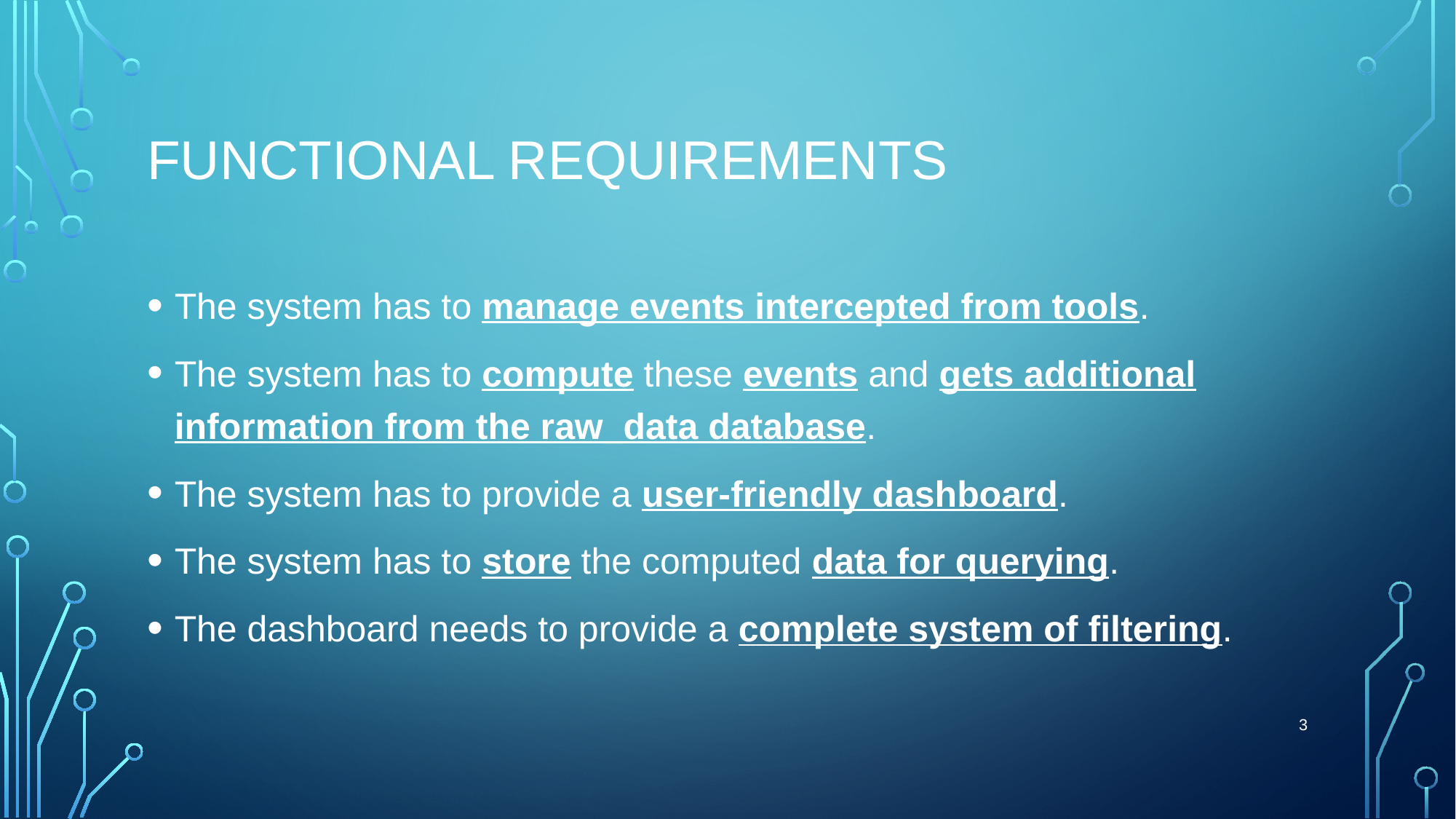

# Functional requirements
The system has to manage events intercepted from tools.
The system has to compute these events and gets additional information from the raw_data database.
The system has to provide a user-friendly dashboard.
The system has to store the computed data for querying.
The dashboard needs to provide a complete system of filtering.

3